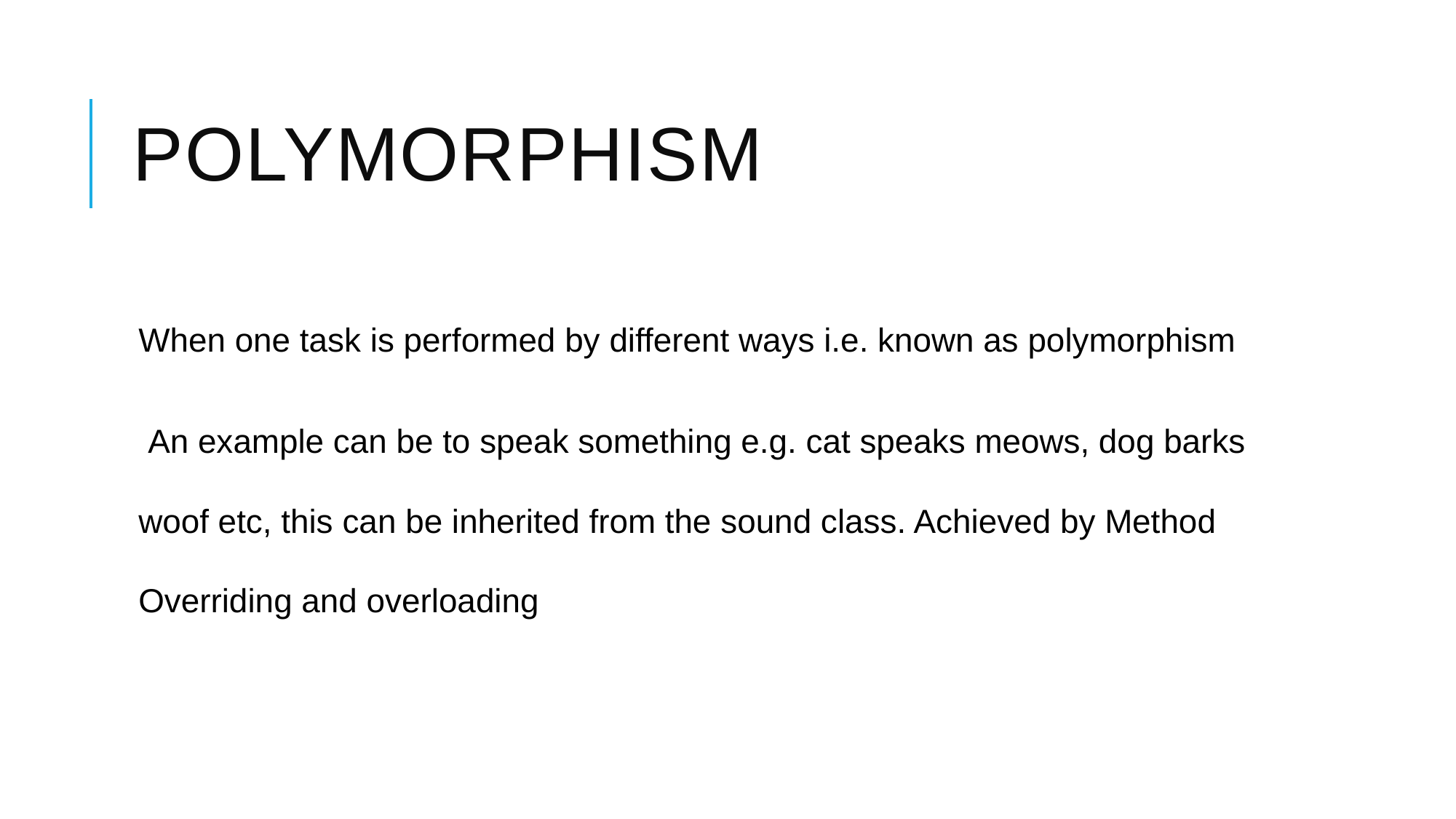

# Polymorphism
When one task is performed by different ways i.e. known as polymorphism
 An example can be to speak something e.g. cat speaks meows, dog barks woof etc, this can be inherited from the sound class. Achieved by Method Overriding and overloading